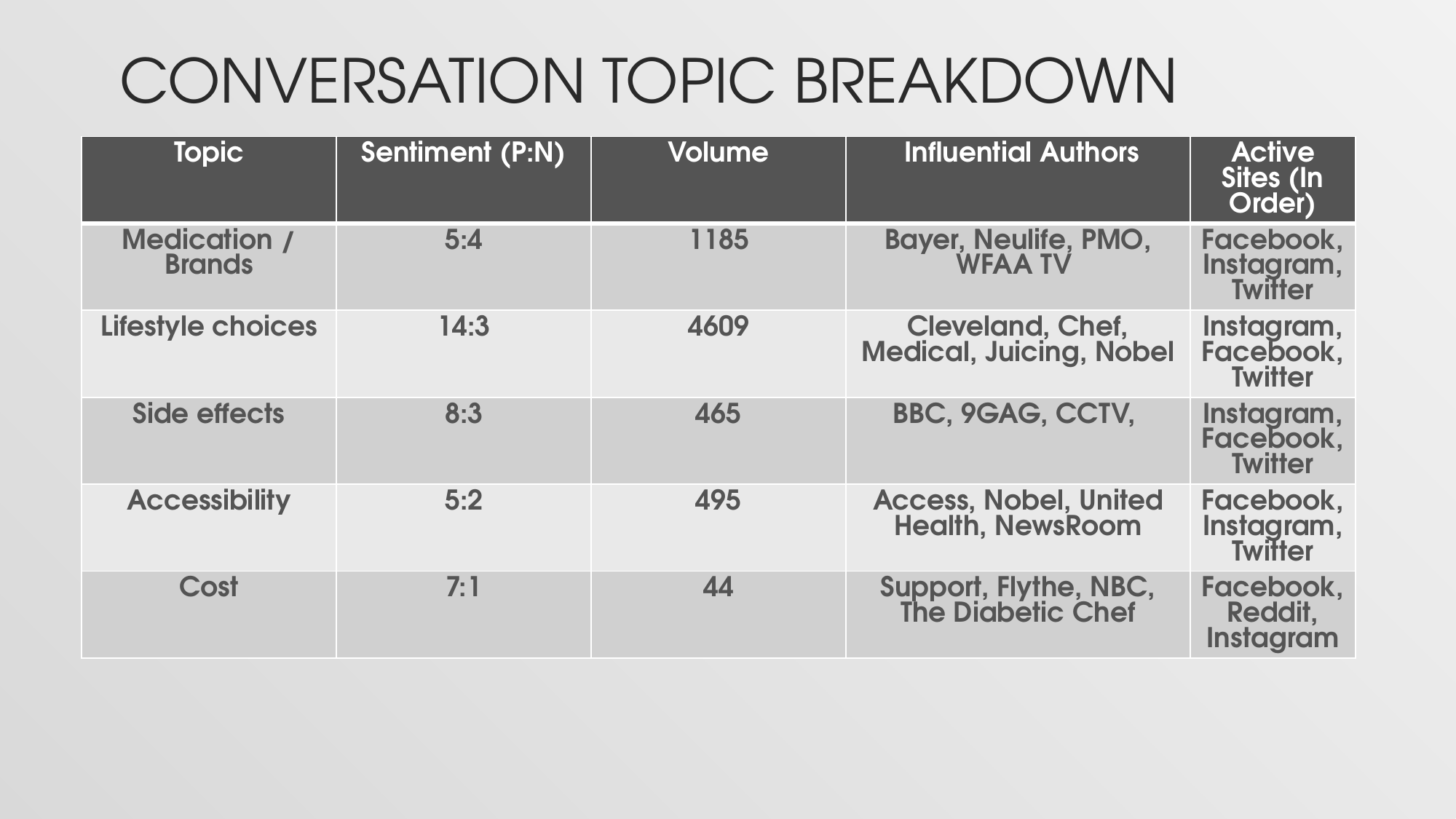

# Conversation topic breakdown
| Topic | Sentiment (P:N) | Volume | Influential Authors | Active Sites (In Order) |
| --- | --- | --- | --- | --- |
| Medication / Brands | 5:4 | 1185 | Bayer, Neulife, PMO, WFAA TV | Facebook, Instagram, Twitter |
| Lifestyle choices | 14:3 | 4609 | Cleveland, Chef, Medical, Juicing, Nobel | Instagram, Facebook, Twitter |
| Side effects | 8:3 | 465 | BBC, 9GAG, CCTV, | Instagram, Facebook, Twitter |
| Accessibility | 5:2 | 495 | Access, Nobel, United Health, NewsRoom | Facebook, Instagram, Twitter |
| Cost | 7:1 | 44 | Support, Flythe, NBC, The Diabetic Chef | Facebook, Reddit, Instagram |